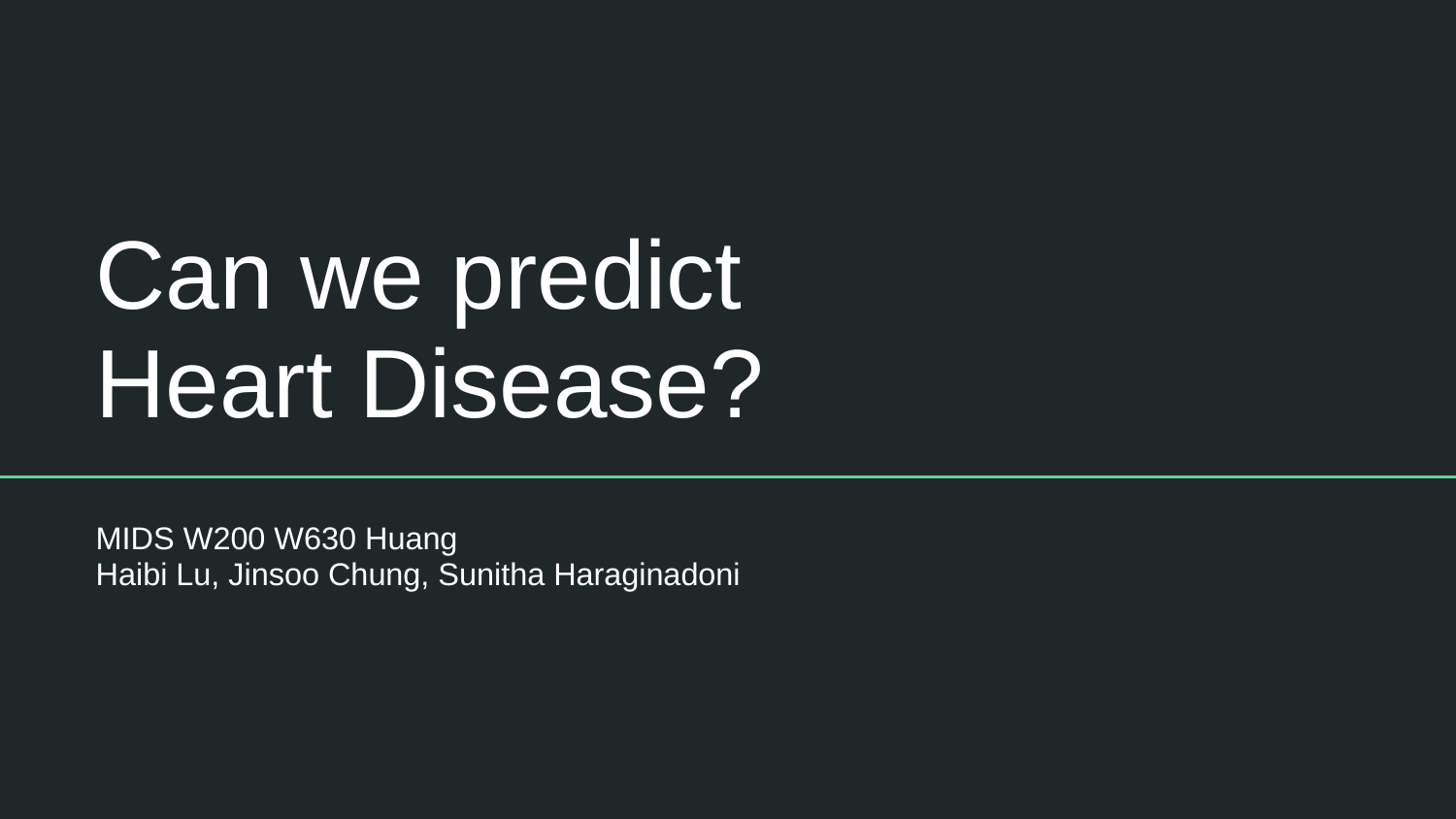

# Can we predict
Heart Disease?
MIDS W200 W630 Huang
Haibi Lu, Jinsoo Chung, Sunitha Haraginadoni